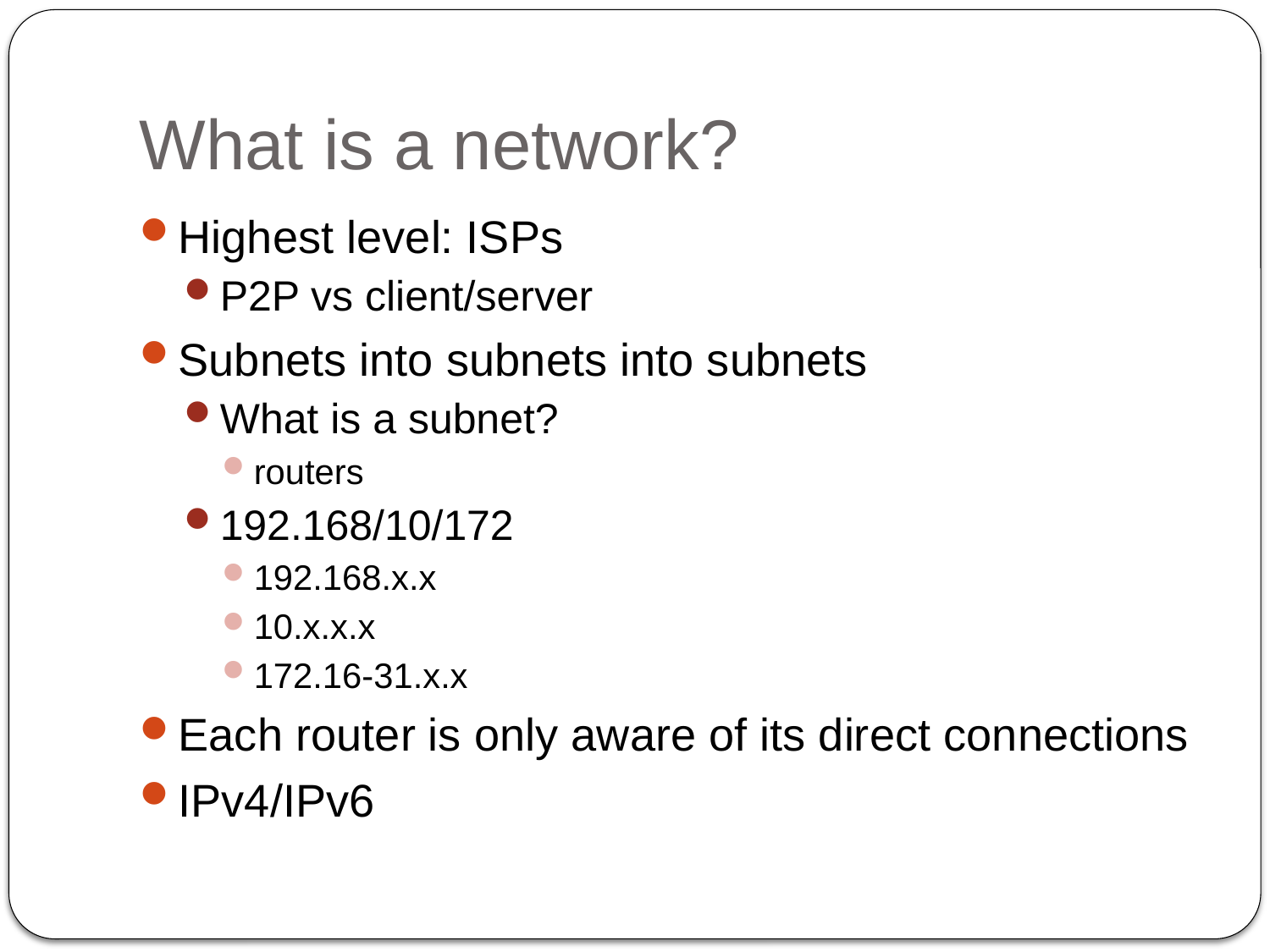

# What is a network?
Highest level: ISPs
P2P vs client/server
Subnets into subnets into subnets
What is a subnet?
routers
192.168/10/172
192.168.x.x
10.x.x.x
172.16-31.x.x
Each router is only aware of its direct connections
IPv4/IPv6